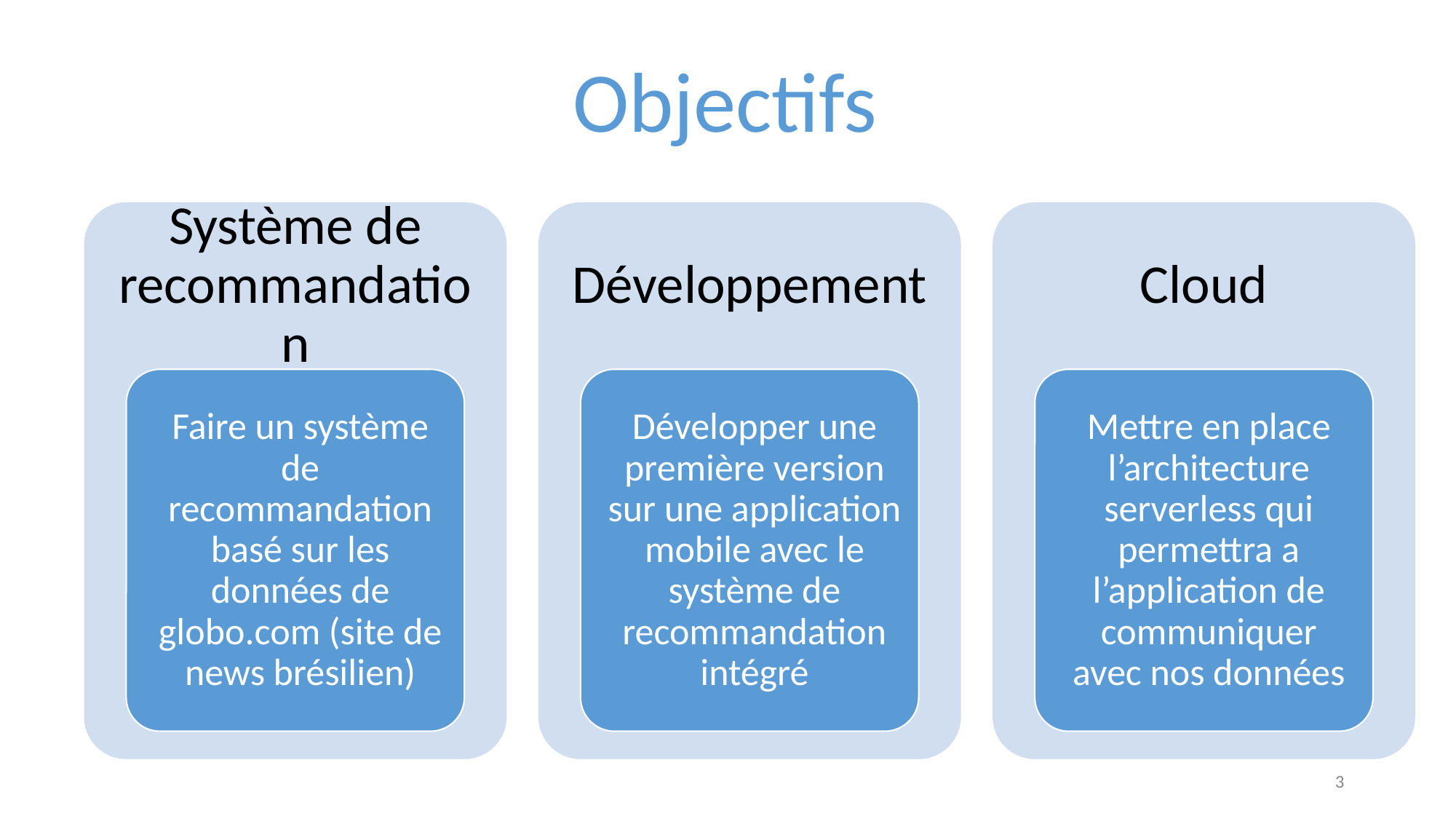

Objectifs
Système de recommandation
Faire un système de recommandation basé sur les données de globo.com (site de news brésilien)
Développement
Développer une première version sur une application mobile avec le système de recommandation intégré
Cloud
Mettre en place l’architecture serverless qui permettra a l’application de communiquer avec nos données
3